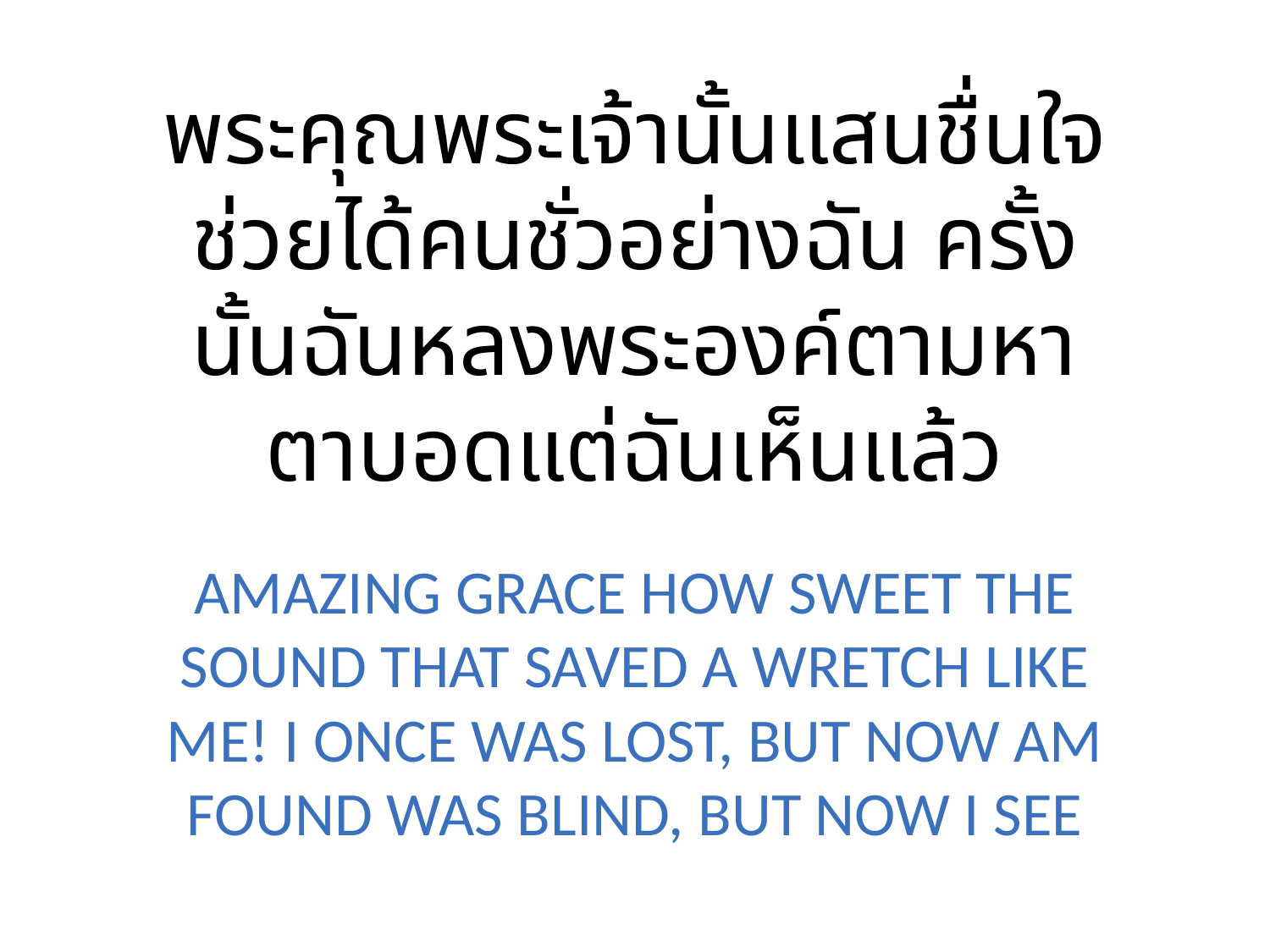

พระคุณพระเจ้านั้นแสนชื่นใจ ช่วยได้คนชั่วอย่างฉัน ครั้งนั้นฉันหลงพระองค์ตามหา ตาบอดแต่ฉันเห็นแล้ว

AMAZING GRACE HOW SWEET THE SOUND THAT SAVED A WRETCH LIKE ME! I ONCE WAS LOST, BUT NOW AM FOUND WAS BLIND, BUT NOW I SEE